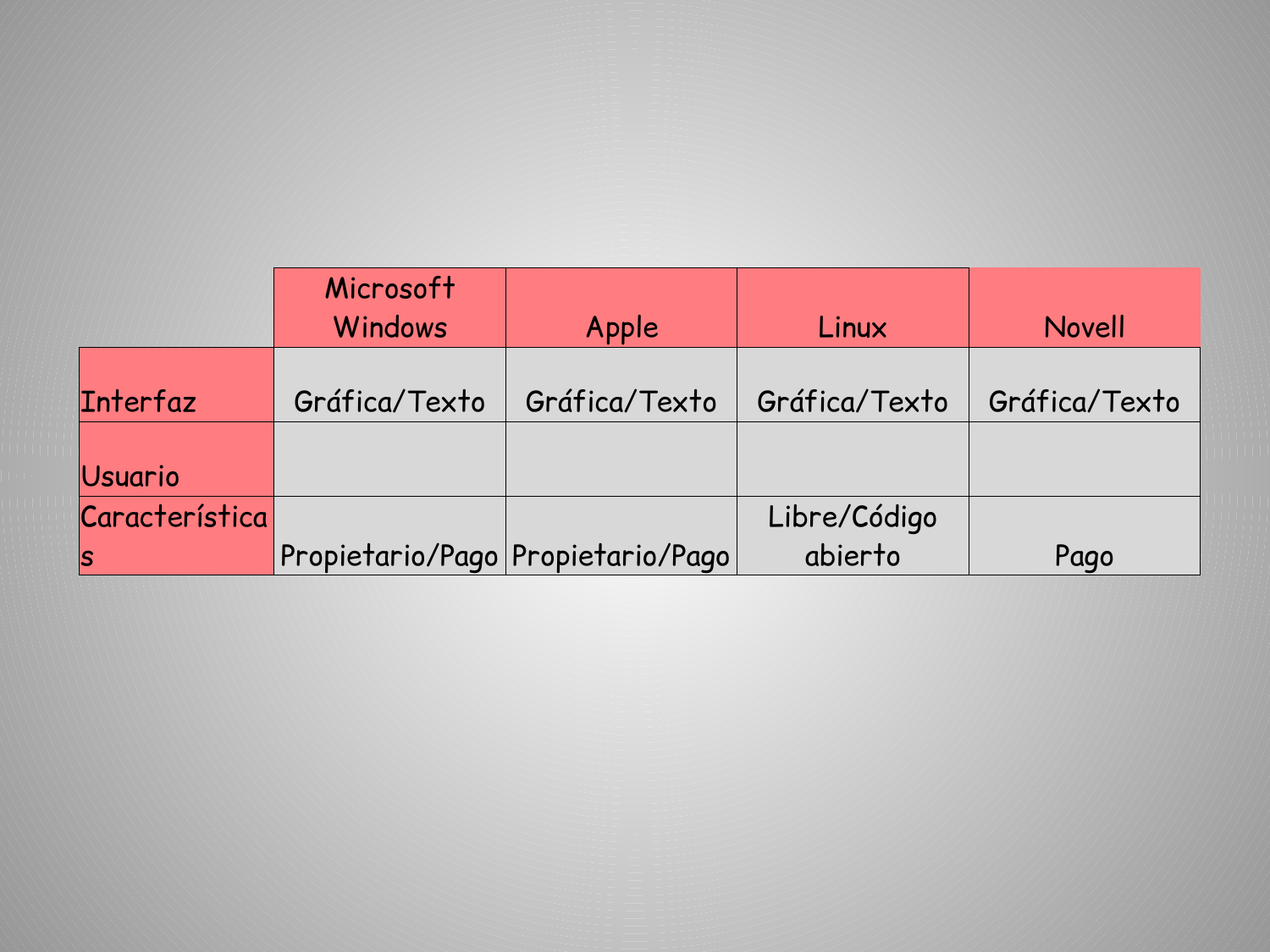

|  | Microsoft Windows | Apple | Linux | Novell |
| --- | --- | --- | --- | --- |
| Interfaz | Gráfica/Texto | Gráfica/Texto | Gráfica/Texto | Gráfica/Texto |
| Usuario |  |  |  |  |
| Características | Propietario/Pago | Propietario/Pago | Libre/Código abierto | Pago |